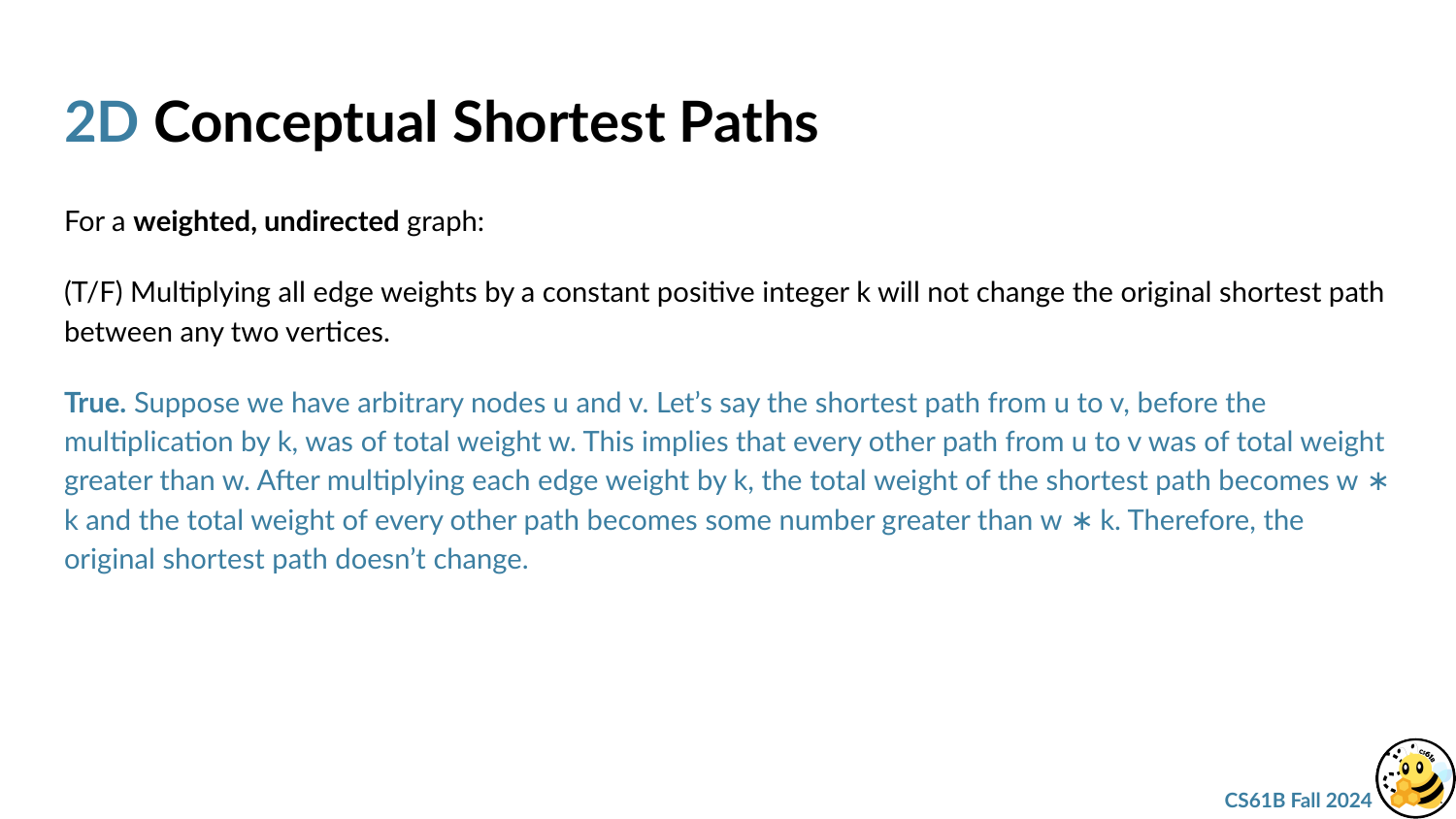

# 2D Conceptual Shortest Paths
For a weighted, undirected graph:
(T/F) Multiplying all edge weights by a constant positive integer k will not change the original shortest path between any two vertices.
True. Suppose we have arbitrary nodes u and v. Let’s say the shortest path from u to v, before the multiplication by k, was of total weight w. This implies that every other path from u to v was of total weight greater than w. After multiplying each edge weight by k, the total weight of the shortest path becomes w ∗ k and the total weight of every other path becomes some number greater than w ∗ k. Therefore, the original shortest path doesn’t change.